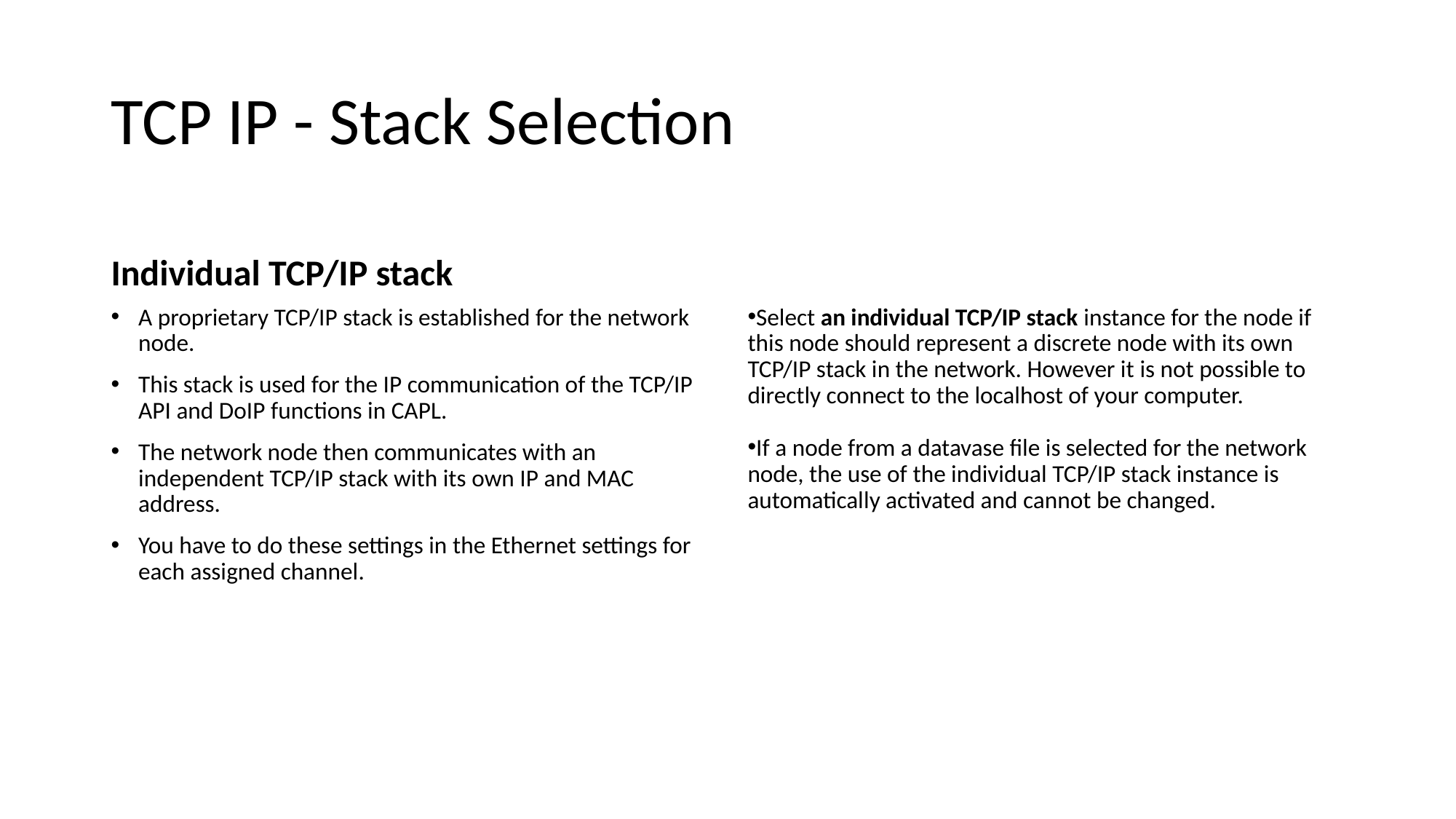

# TCP IP - Stack Selection
Individual TCP/IP stack
A proprietary TCP/IP stack is established for the network node.
This stack is used for the IP communication of the TCP/IP API and DoIP functions in CAPL.
The network node then communicates with an independent TCP/IP stack with its own IP and MAC address.
You have to do these settings in the Ethernet settings for each assigned channel.

Select an individual TCP/IP stack instance for the node if this node should represent a discrete node with its own TCP/IP stack in the network. However it is not possible to directly connect to the localhost of your computer.

If a node from a datavase file is selected for the network node, the use of the individual TCP/IP stack instance is automatically activated and cannot be changed.